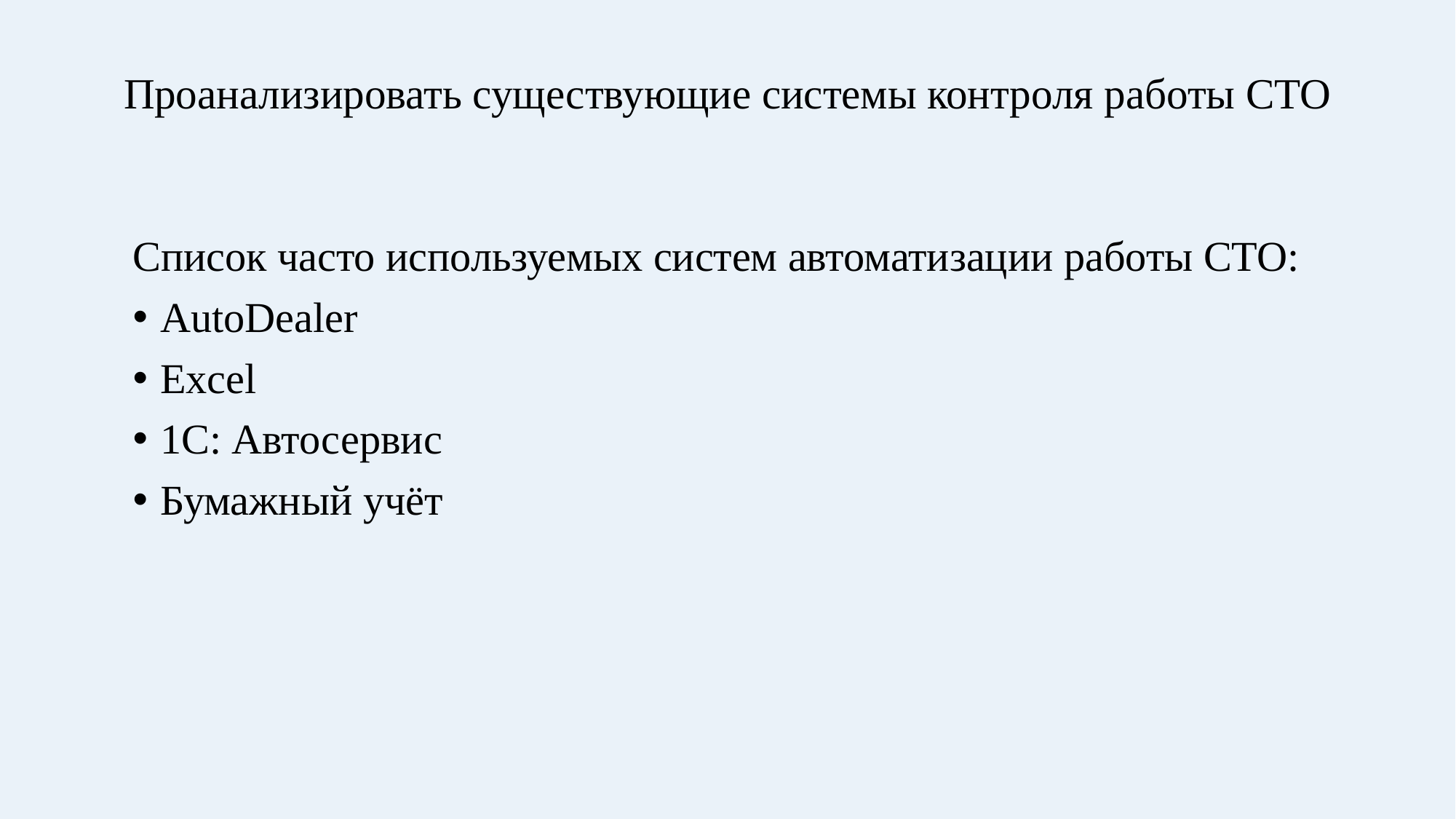

# Проанализировать существующие системы контроля работы СТО
Список часто используемых систем автоматизации работы СТО:
AutoDealer
Excel
1С: Автосервис
Бумажный учёт